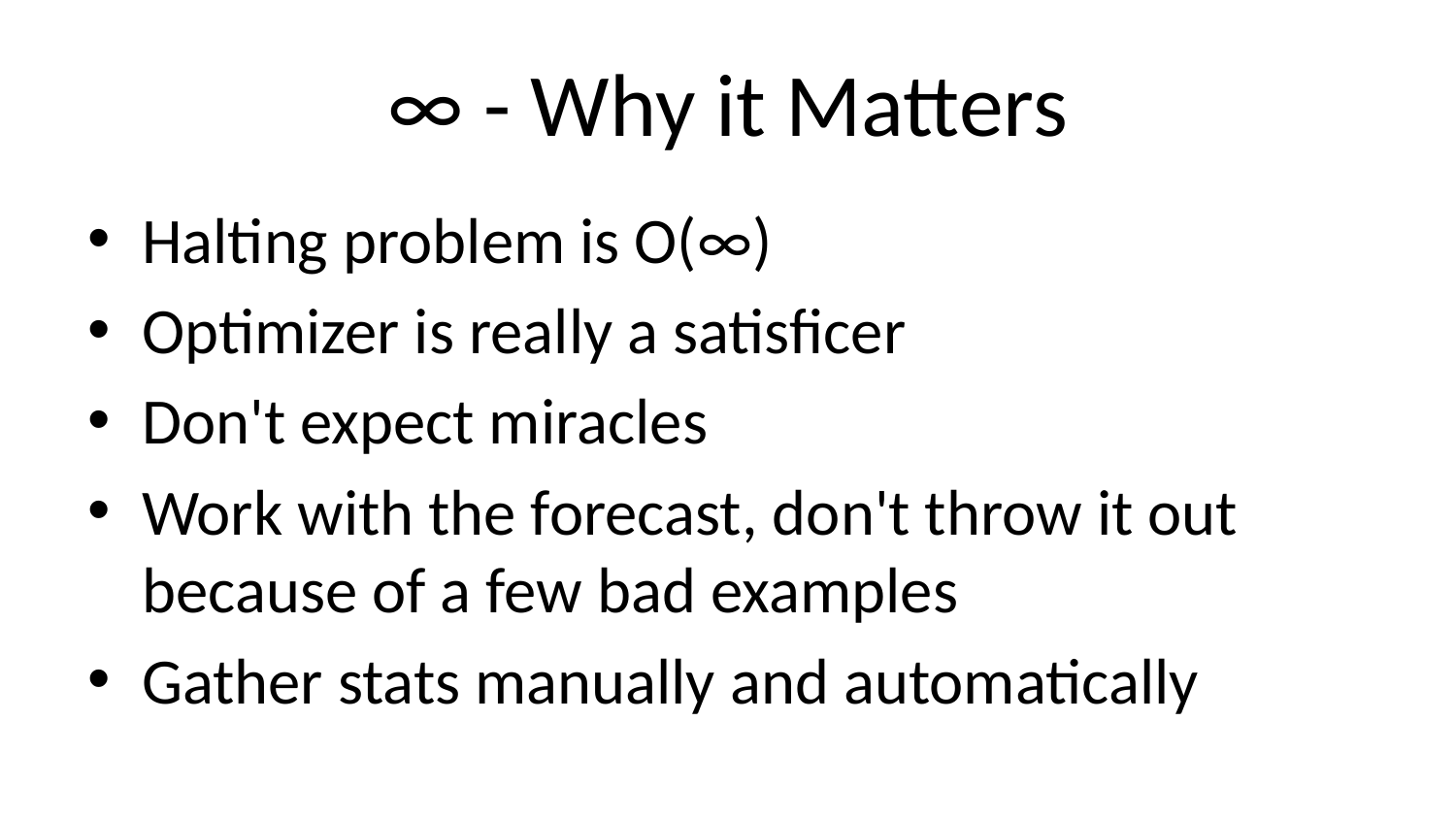

# ∞ - Why it Matters
Halting problem is O(∞)
Optimizer is really a satisficer
Don't expect miracles
Work with the forecast, don't throw it out because of a few bad examples
Gather stats manually and automatically